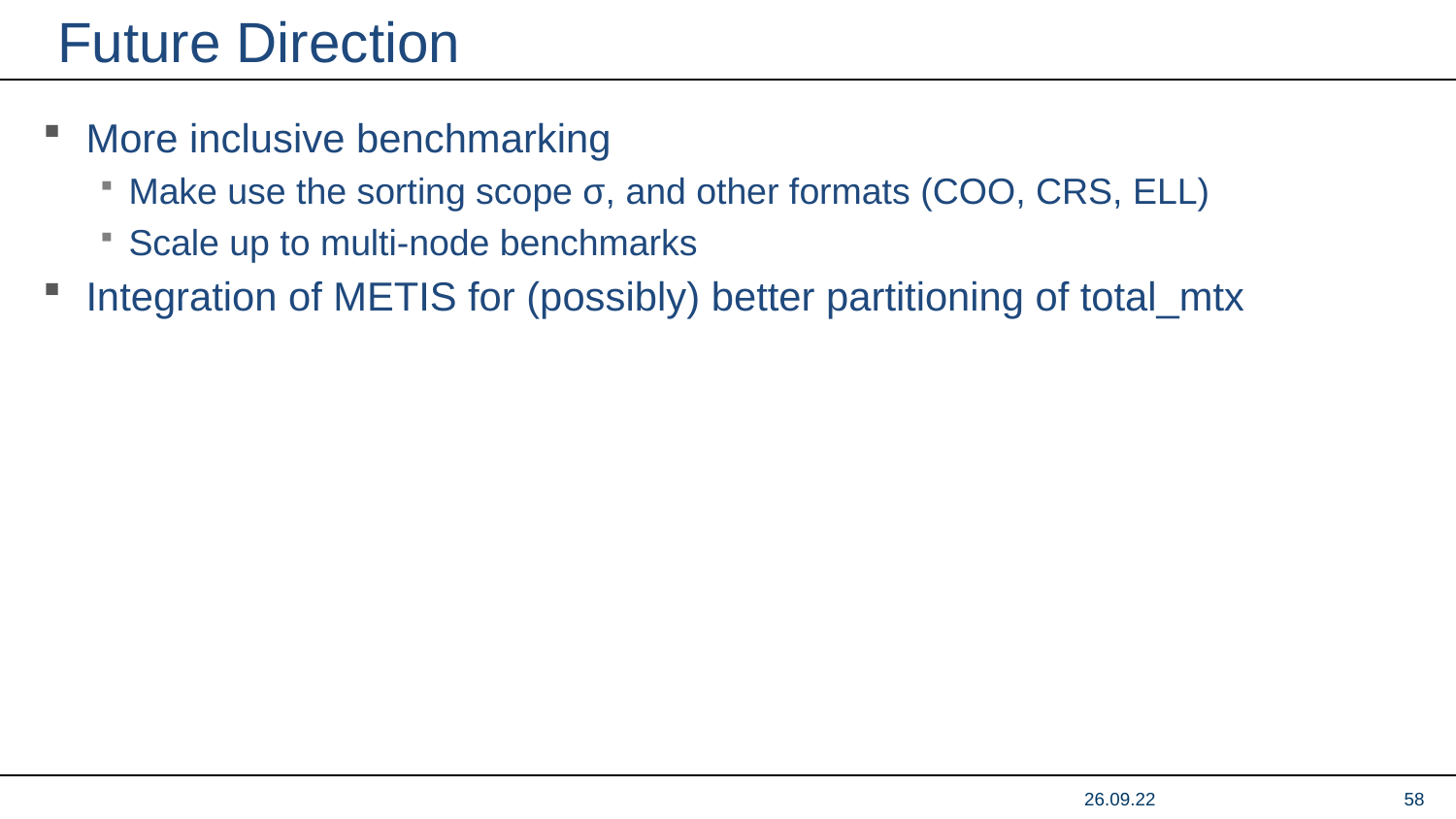

# Future Direction
More inclusive benchmarking
Make use the sorting scope σ, and other formats (COO, CRS, ELL)
Scale up to multi-node benchmarks
Integration of METIS for (possibly) better partitioning of total_mtx

26.09.22
58